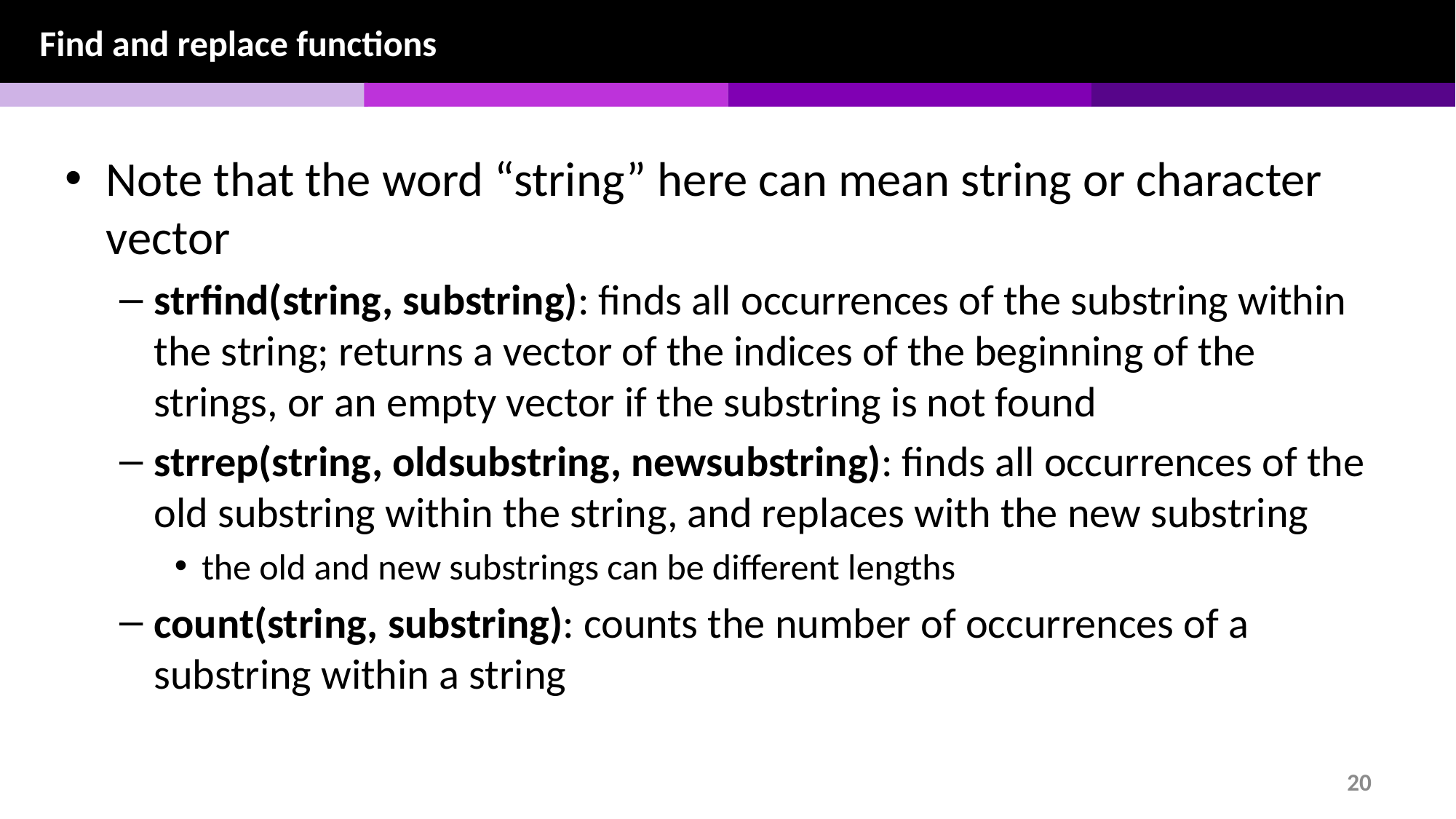

Find and replace functions
Note that the word “string” here can mean string or character vector
strfind(string, substring): finds all occurrences of the substring within the string; returns a vector of the indices of the beginning of the strings, or an empty vector if the substring is not found
strrep(string, oldsubstring, newsubstring): finds all occurrences of the old substring within the string, and replaces with the new substring
the old and new substrings can be different lengths
count(string, substring): counts the number of occurrences of a substring within a string